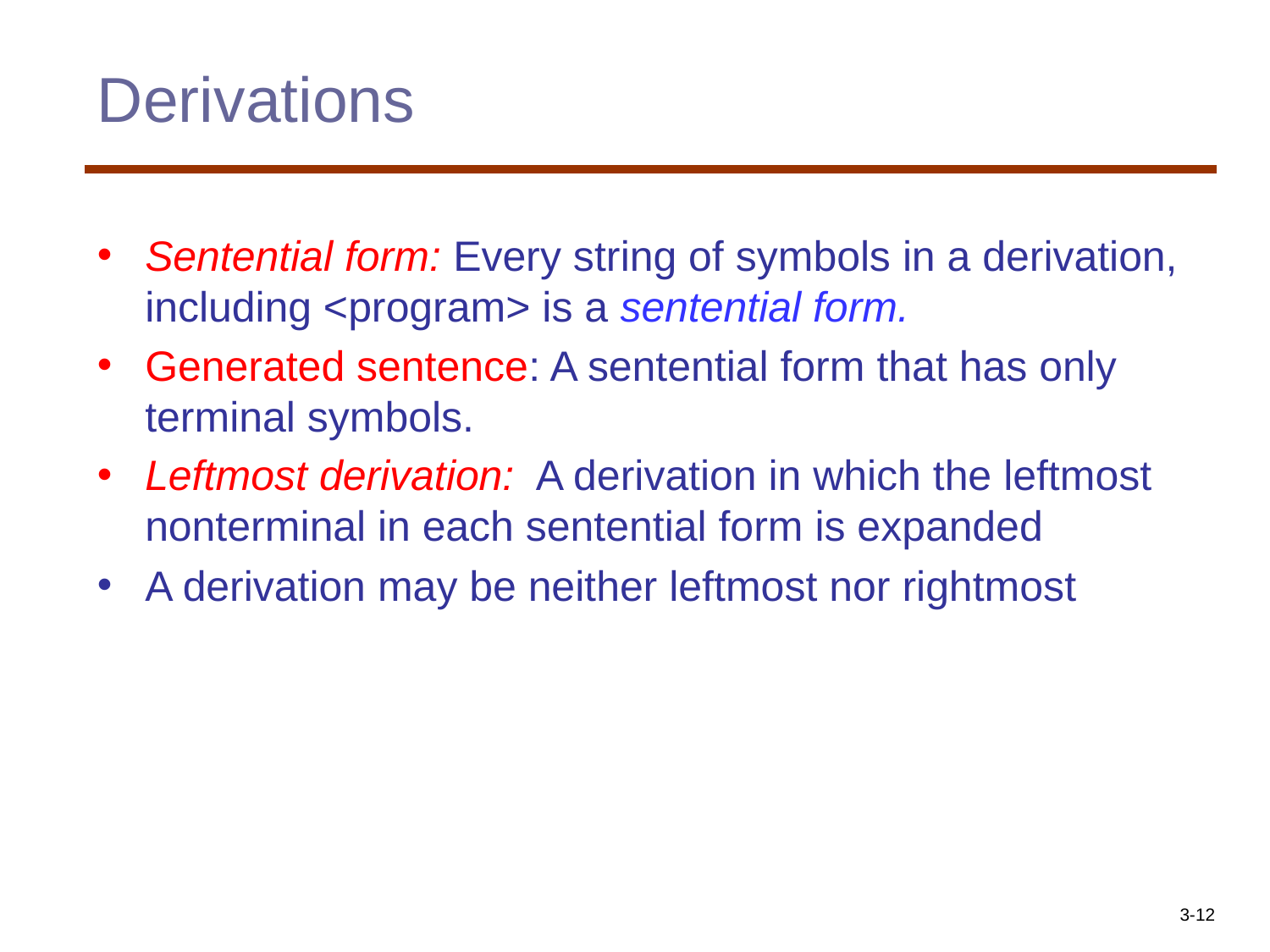

# Derivations
Sentential form: Every string of symbols in a derivation, including <program> is a sentential form.
Generated sentence: A sentential form that has only terminal symbols.
Leftmost derivation:  A derivation in which the leftmost nonterminal in each sentential form is expanded
A derivation may be neither leftmost nor rightmost
3-12